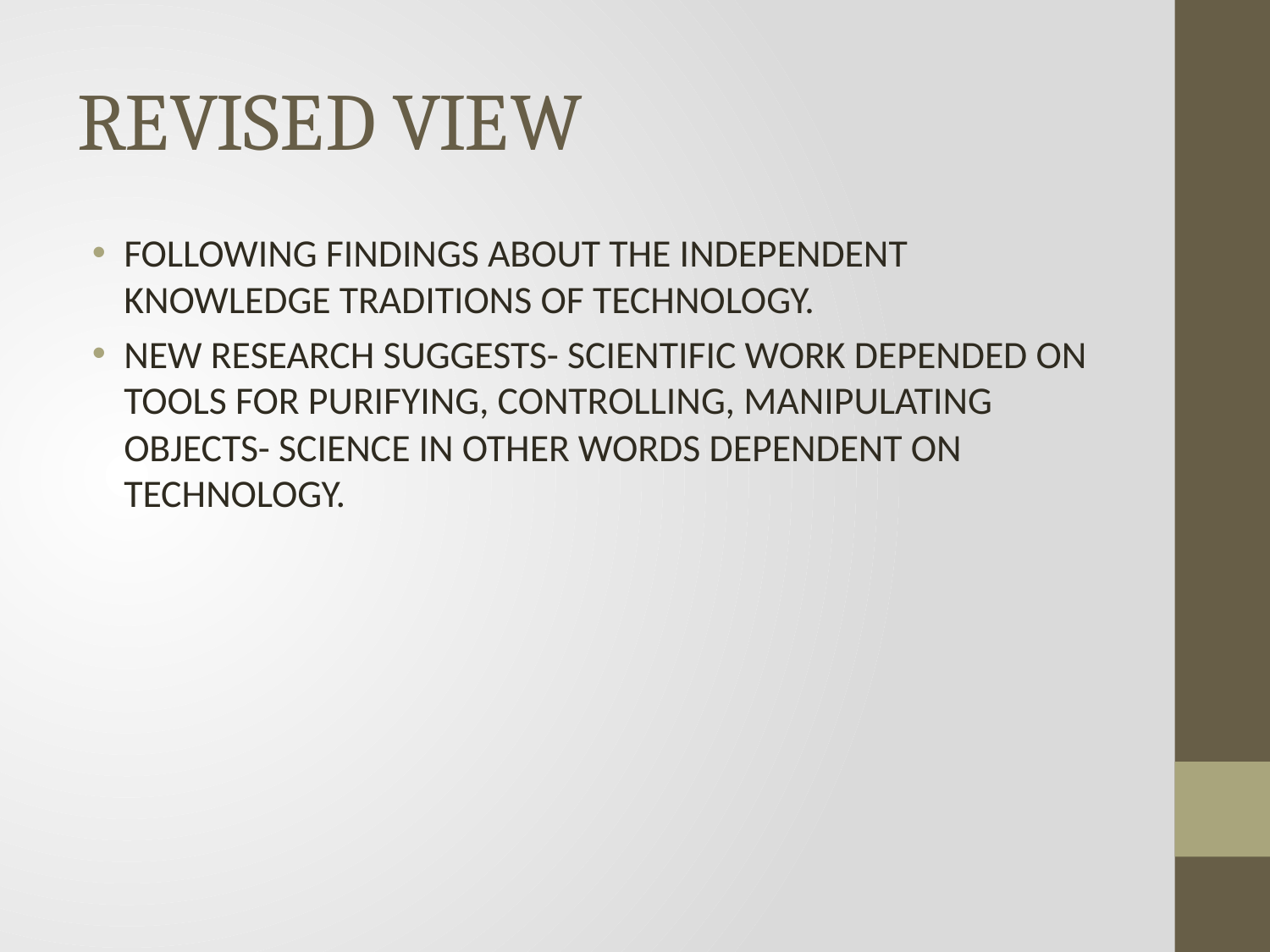

# REVISED VIEW
FOLLOWING FINDINGS ABOUT THE INDEPENDENT KNOWLEDGE TRADITIONS OF TECHNOLOGY.
NEW RESEARCH SUGGESTS- SCIENTIFIC WORK DEPENDED ON TOOLS FOR PURIFYING, CONTROLLING, MANIPULATING OBJECTS- SCIENCE IN OTHER WORDS DEPENDENT ON TECHNOLOGY.